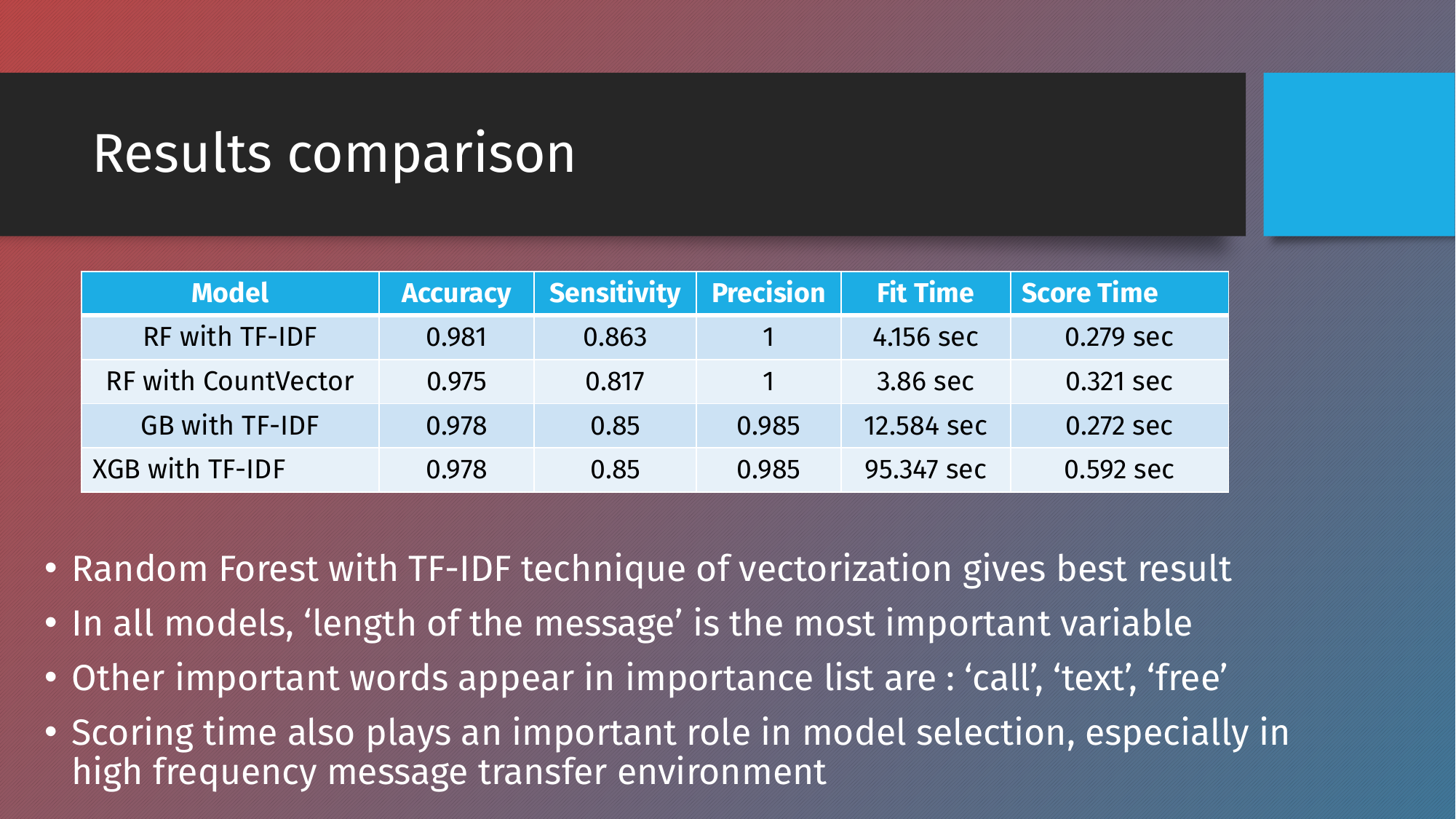

# Results comparison
| Model | Accuracy | Sensitivity | Precision | Fit Time | Score Time |
| --- | --- | --- | --- | --- | --- |
| RF with TF-IDF | 0.981 | 0.863 | 1 | 4.156 sec | 0.279 sec |
| RF with CountVector | 0.975 | 0.817 | 1 | 3.86 sec | 0.321 sec |
| GB with TF-IDF | 0.978 | 0.85 | 0.985 | 12.584 sec | 0.272 sec |
| XGB with TF-IDF | 0.978 | 0.85 | 0.985 | 95.347 sec | 0.592 sec |
Random Forest with TF-IDF technique of vectorization gives best result
In all models, ‘length of the message’ is the most important variable
Other important words appear in importance list are : ‘call’, ‘text’, ‘free’
Scoring time also plays an important role in model selection, especially in high frequency message transfer environment